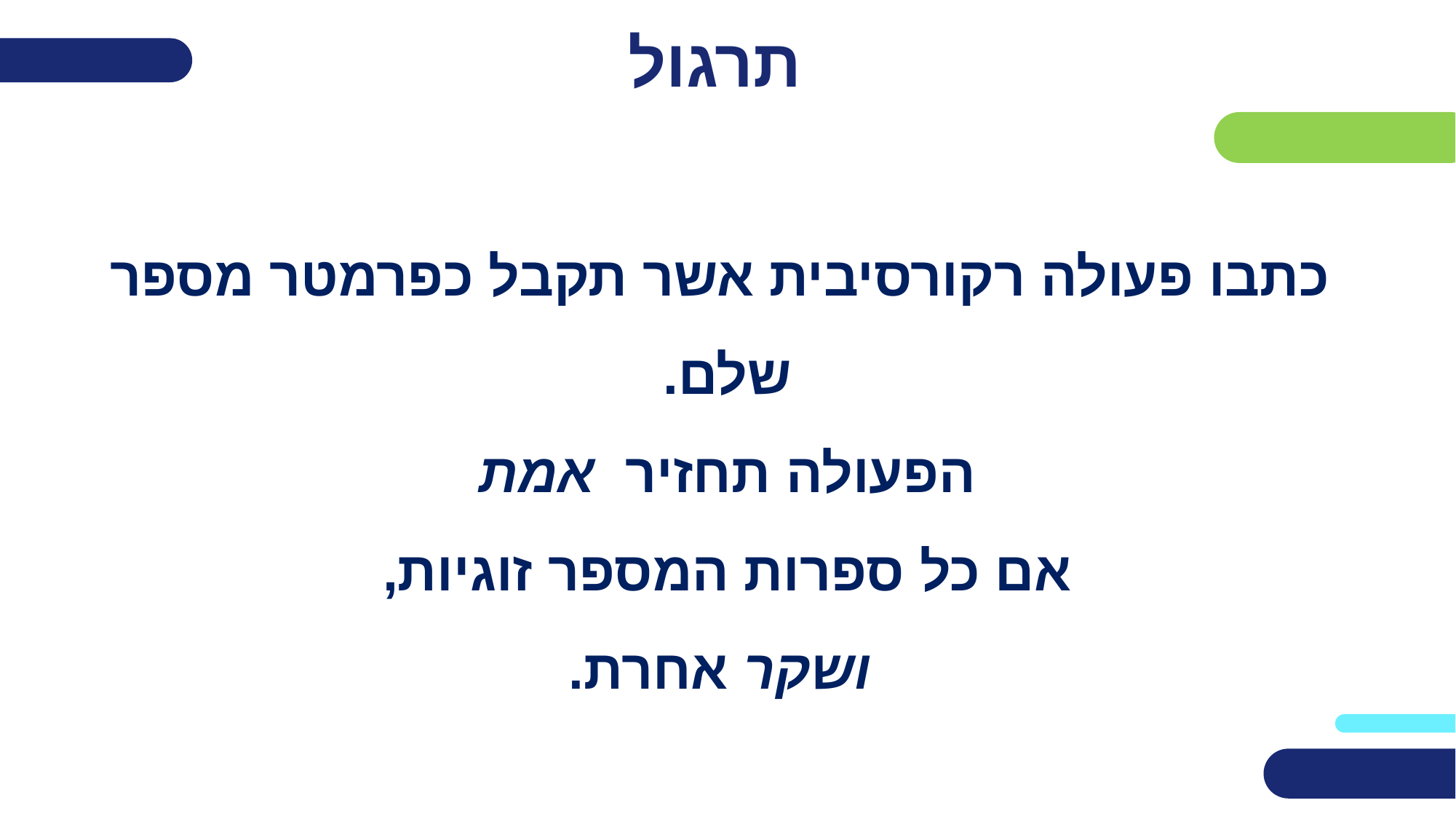

# תרגול
כתבו פעולה רקורסיבית אשר תקבל כפרמטר מספר שלם.
הפעולה תחזיר  אמת
אם כל ספרות המספר זוגיות,
ושקר אחרת.